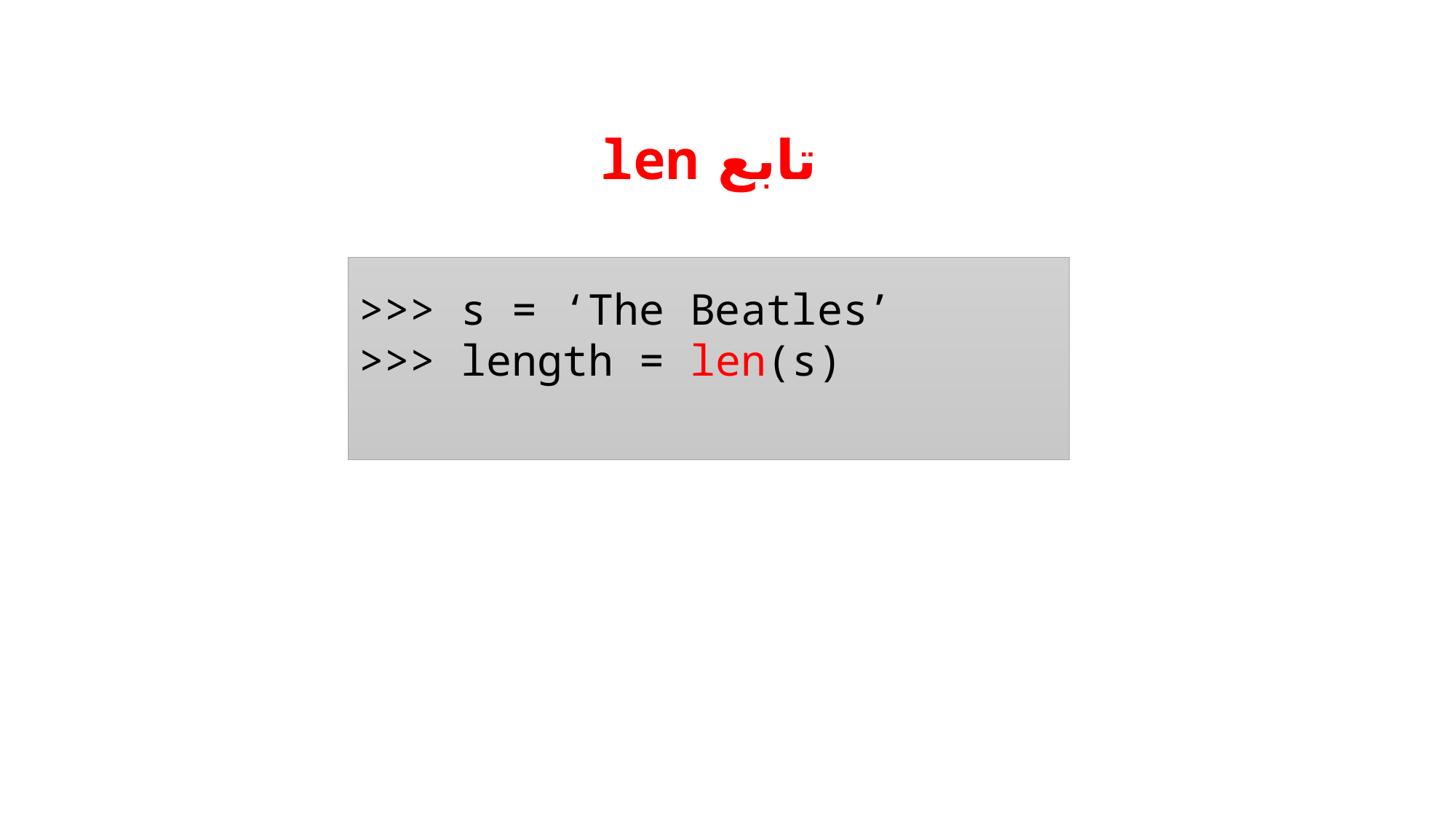

# تابع len
>>> s = ‘The Beatles’
>>> length = len(s)